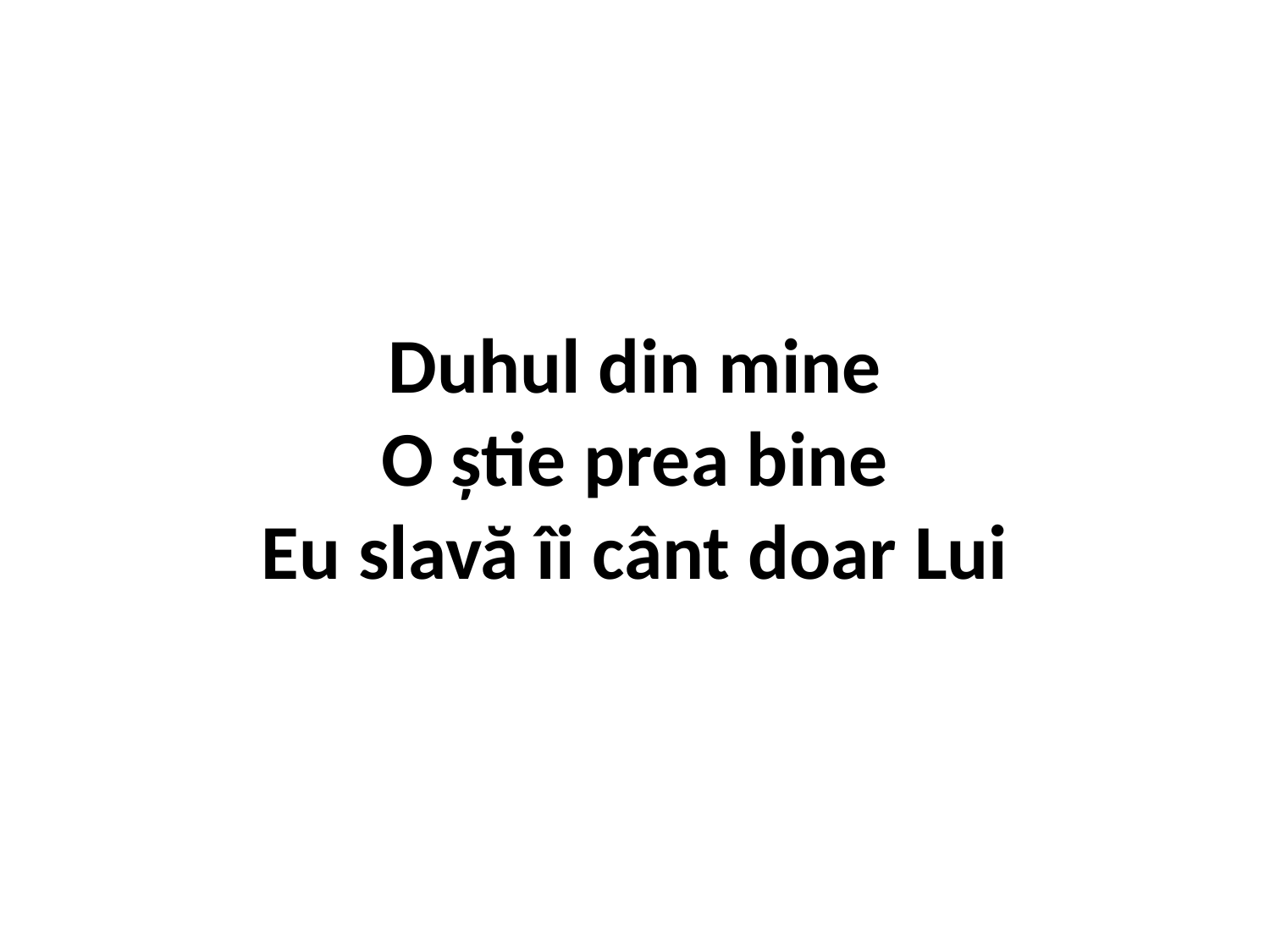

# Duhul din mine O știe prea bine Eu slavă îi cânt doar Lui